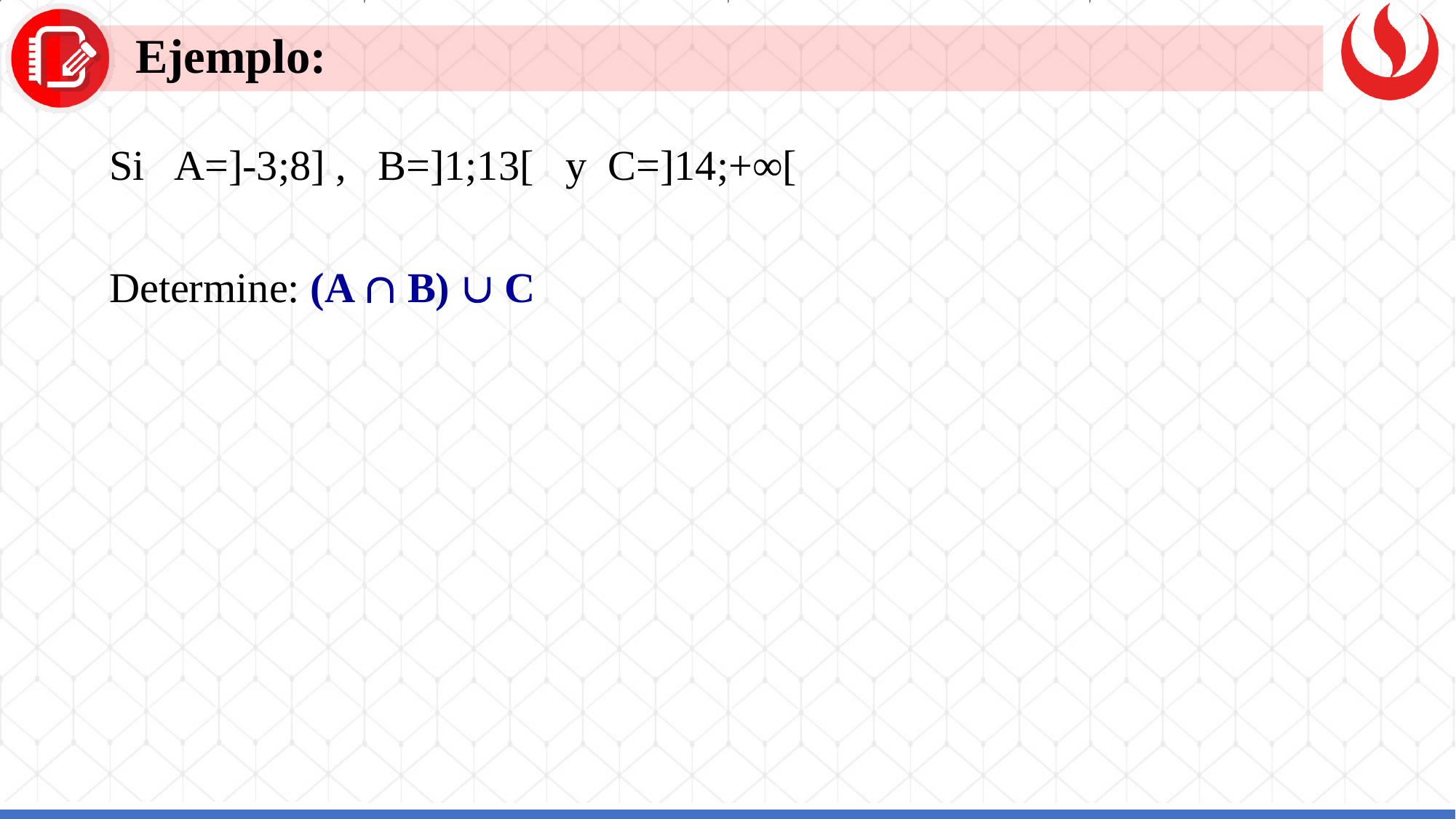

Ejemplo:
Si   A=]-3;8] ,   B=]1;13[   y  C=]14;+∞[

Determine: (A ∩ B) ∪ C